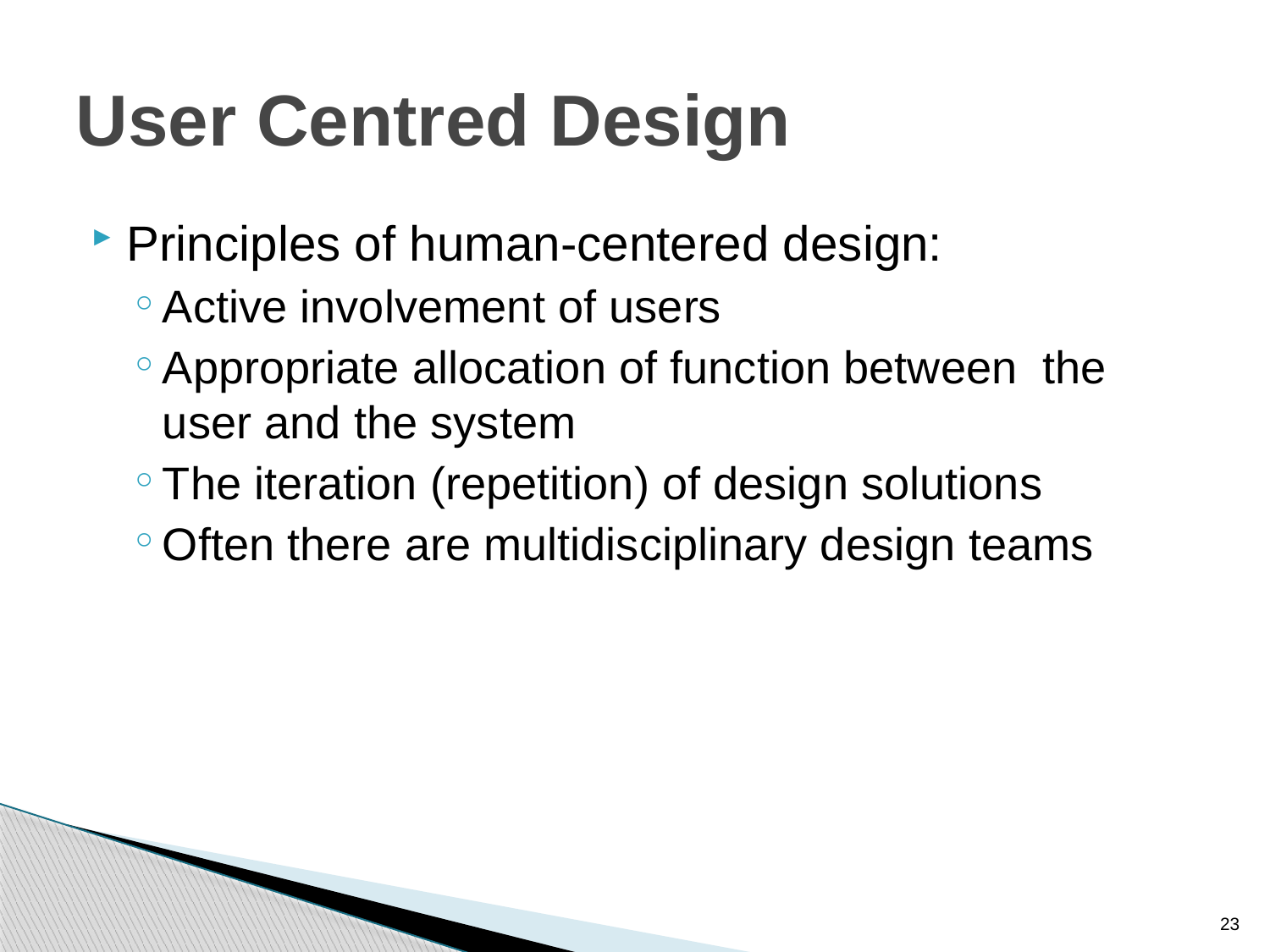

# User Centred Design
Principles of human-centered design:
Active involvement of users
Appropriate allocation of function between  the user and the system
The iteration (repetition) of design solutions
Often there are multidisciplinary design teams

23